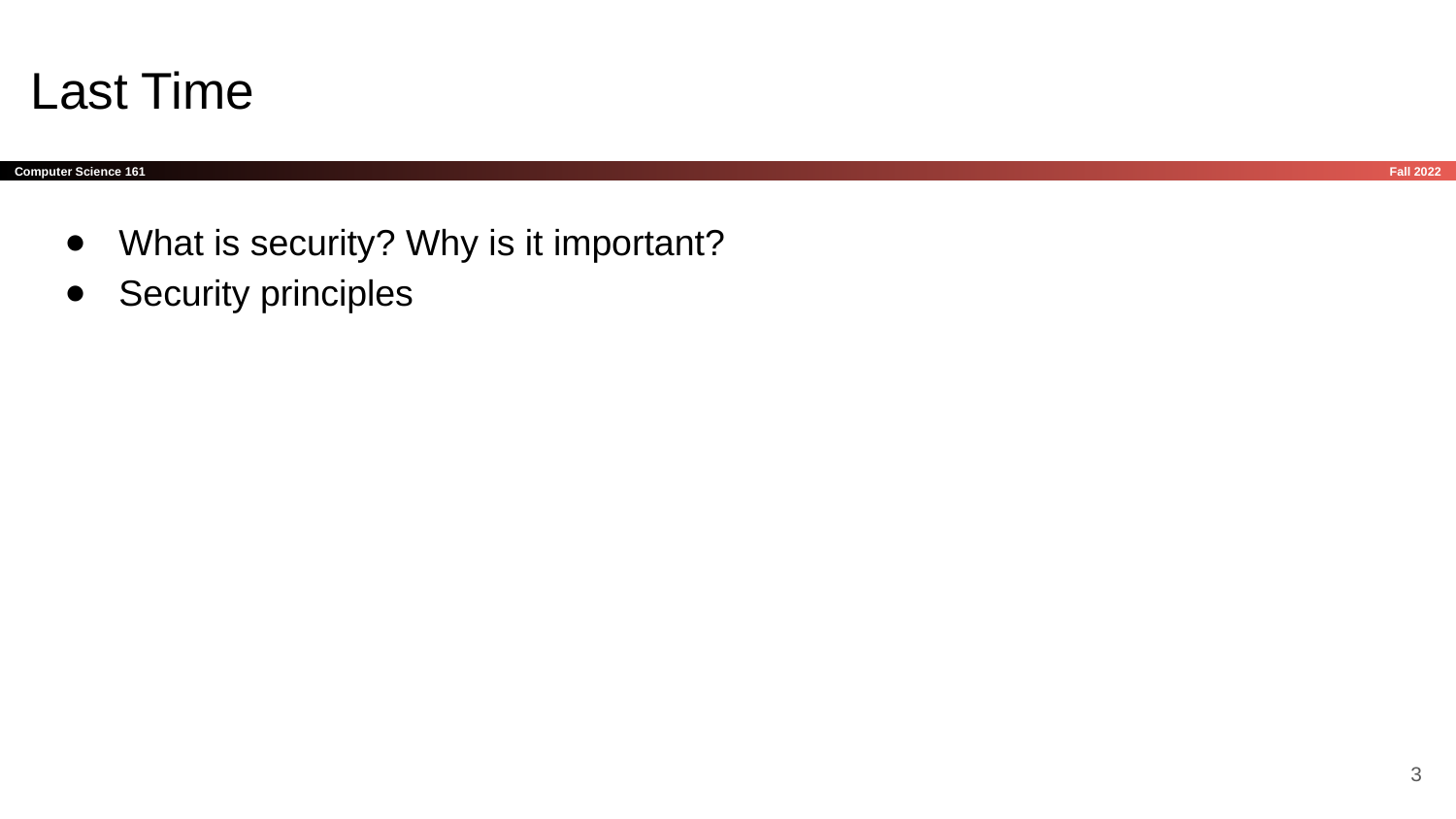

# Last Time
What is security? Why is it important?
Security principles
3